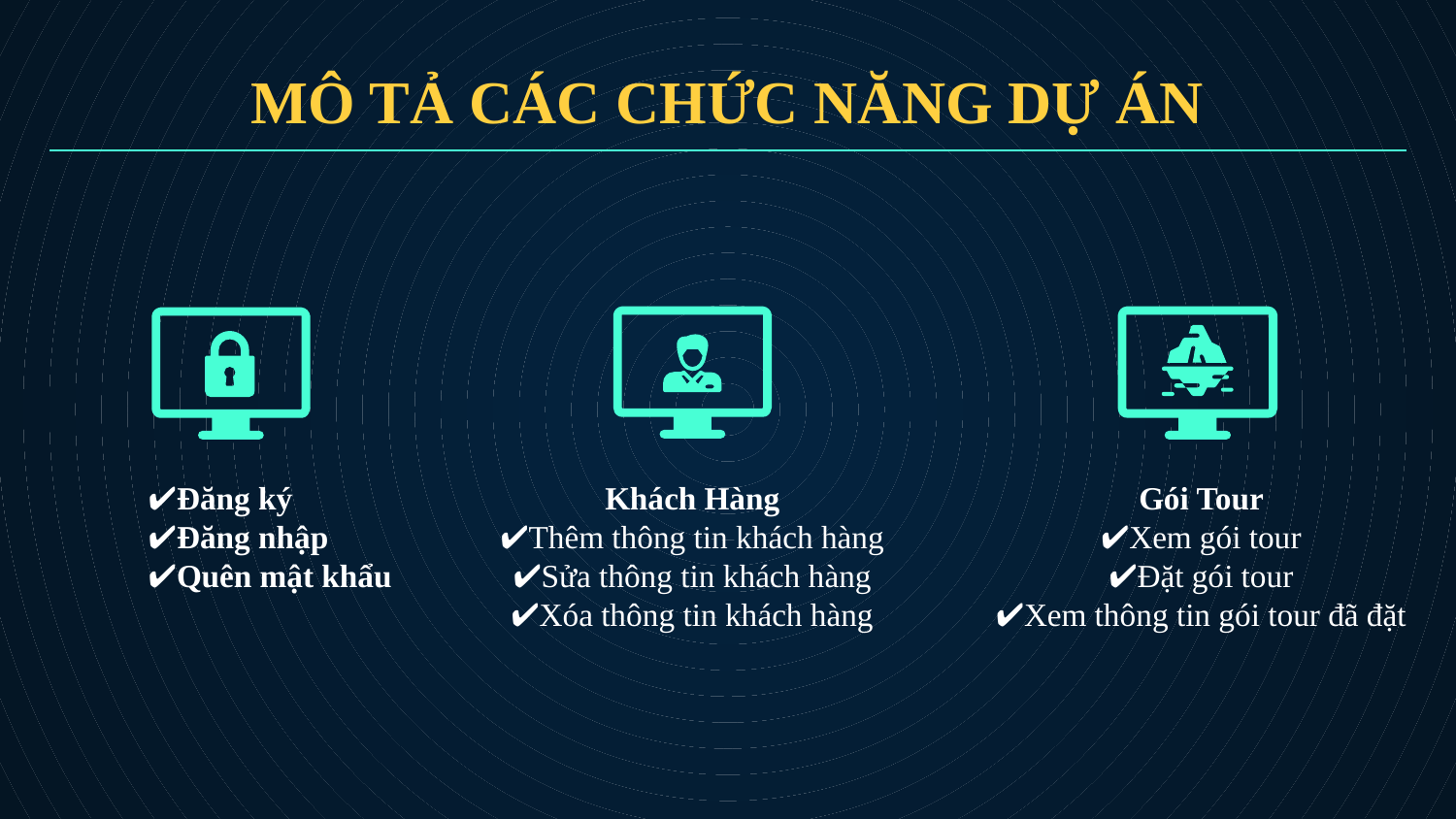

MÔ TẢ CÁC CHỨC NĂNG DỰ ÁN

✔Đăng ký
✔Đăng nhập
✔Quên mật khẩu
Khách Hàng
✔Thêm thông tin khách hàng
✔Sửa thông tin khách hàng
✔Xóa thông tin khách hàng
Gói Tour
✔Xem gói tour
✔Đặt gói tour
✔Xem thông tin gói tour đã đặt